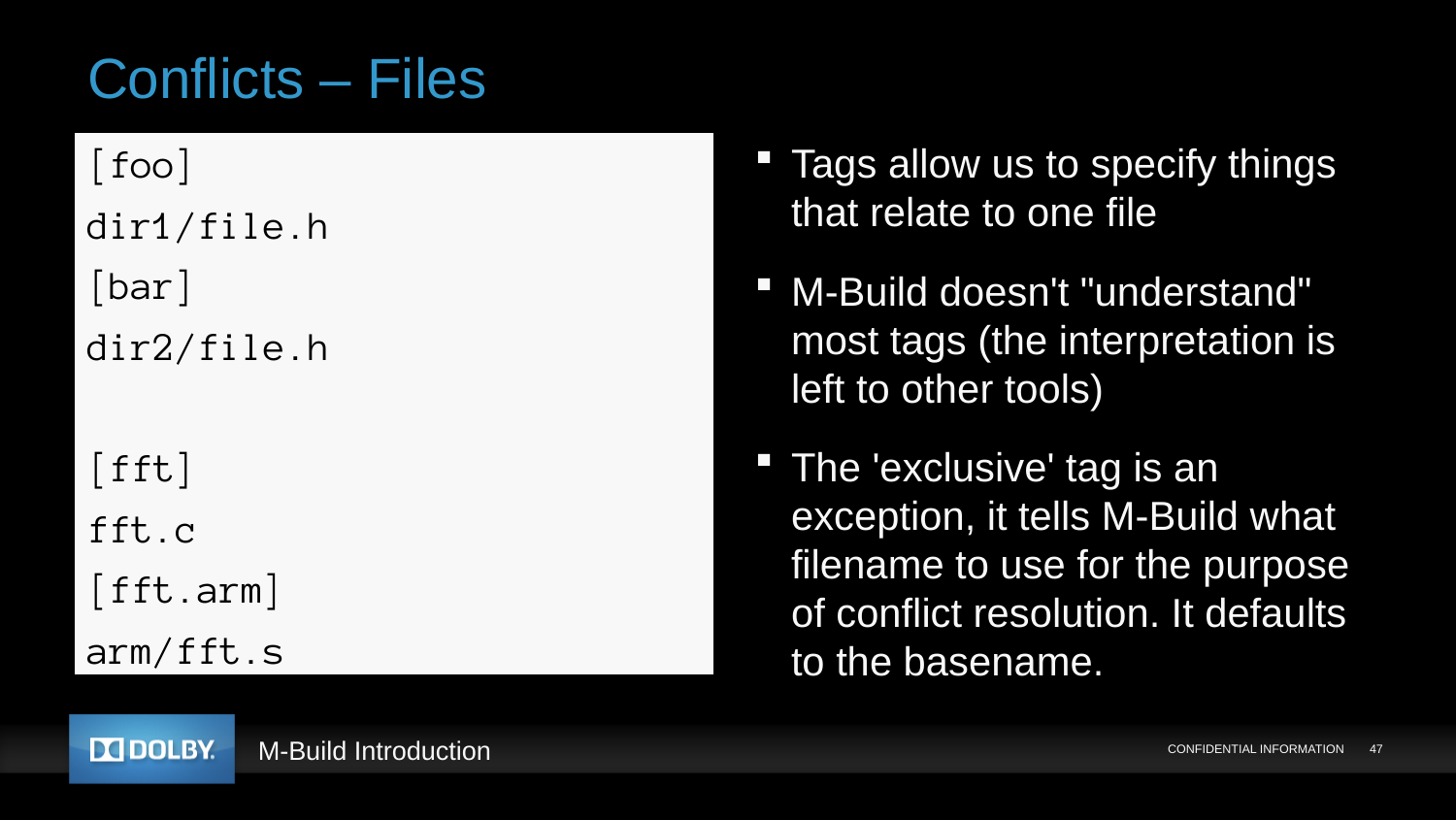

# Conflicts – Files
[foo]
dir1/file.h
[bar]
dir2/file.h

[fft]
fft.c
[fft.arm]
arm/fft.s
Tags allow us to specify things that relate to one file
M-Build doesn't "understand" most tags (the interpretation is left to other tools)
The 'exclusive' tag is an exception, it tells M-Build what filename to use for the purpose of conflict resolution. It defaults to the basename.

CONFIDENTIAL INFORMATION
47